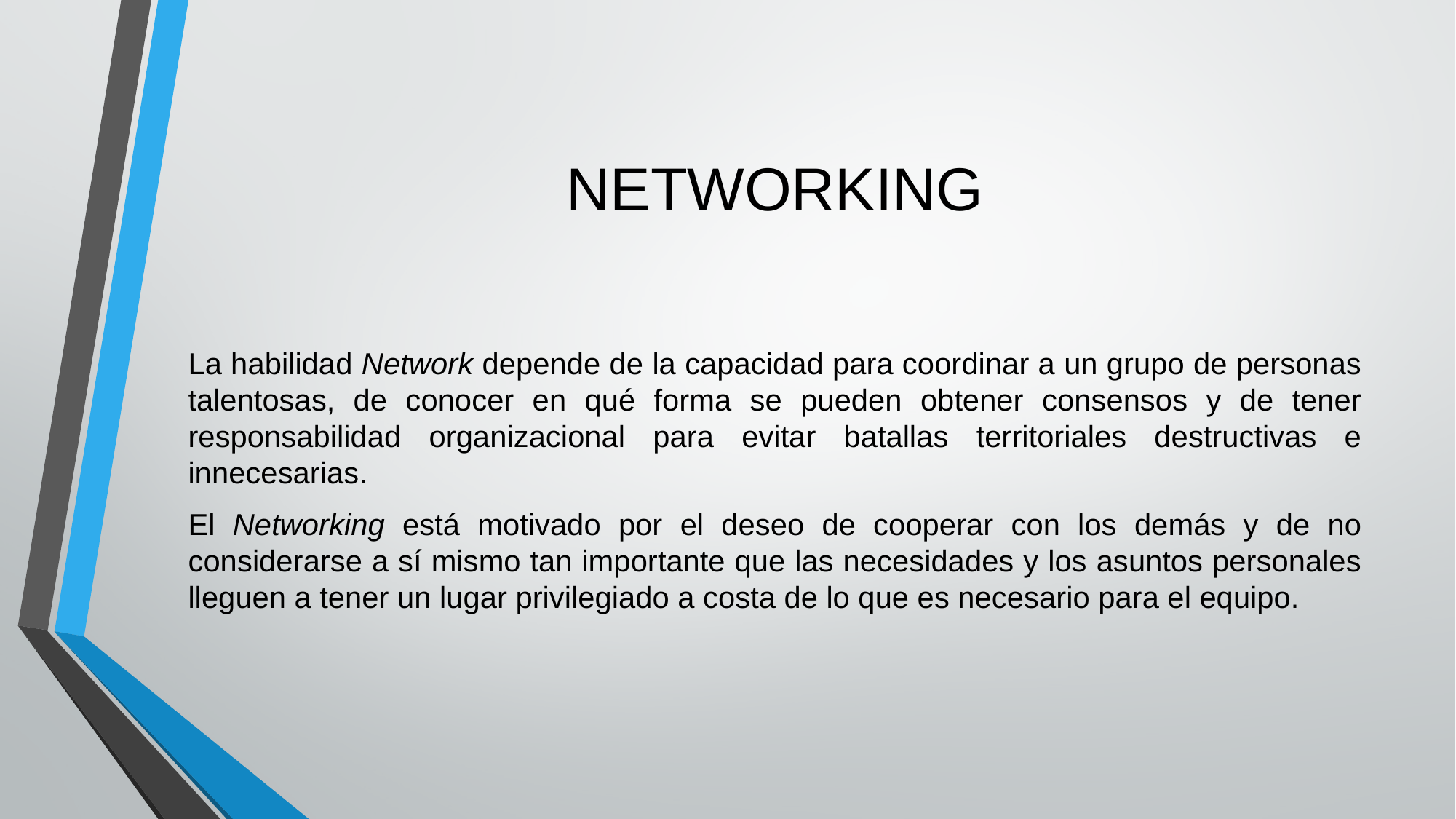

# NETWORKING
La habilidad Network depende de la capacidad para coordinar a un grupo de personas talentosas, de conocer en qué forma se pueden obtener consensos y de tener responsabilidad organizacional para evitar batallas territoriales destructivas e innecesarias.
El Networking está motivado por el deseo de cooperar con los demás y de no considerarse a sí mismo tan importante que las necesidades y los asuntos personales lleguen a tener un lugar privilegiado a costa de lo que es necesario para el equipo.